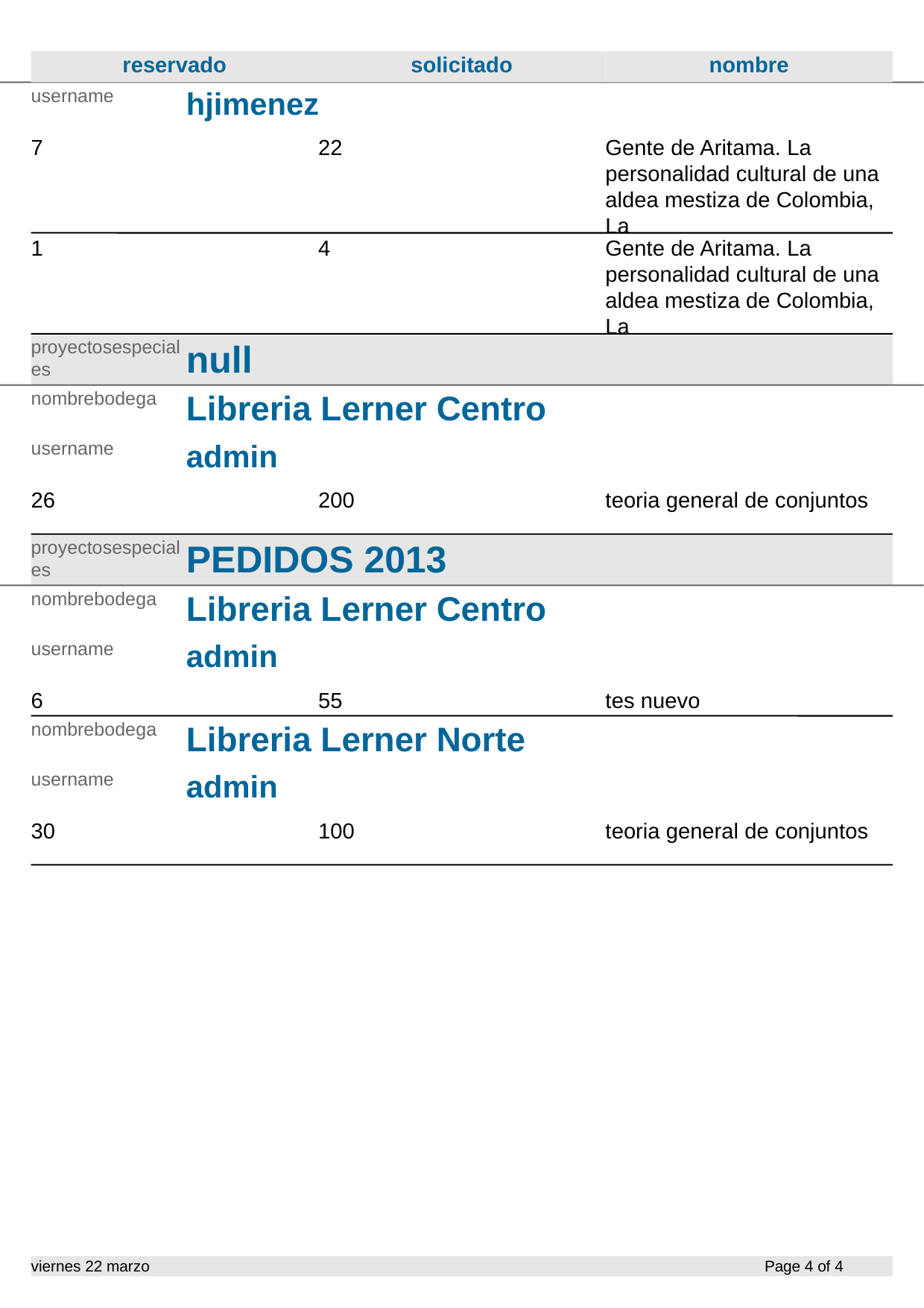

reservado
solicitado
nombre

username
hjimenez
7
22
Gente de Aritama. La personalidad cultural de una aldea mestiza de Colombia, La

1
4
Gente de Aritama. La personalidad cultural de una aldea mestiza de Colombia, La

proyectosespeciales
null

nombrebodega
Libreria Lerner Centro
username
admin
26
200
teoria general de conjuntos

proyectosespeciales
PEDIDOS 2013

nombrebodega
Libreria Lerner Centro
username
admin
6
55
tes nuevo

nombrebodega
Libreria Lerner Norte
username
admin
30
100
teoria general de conjuntos

Page 4 of
viernes 22 marzo
 4